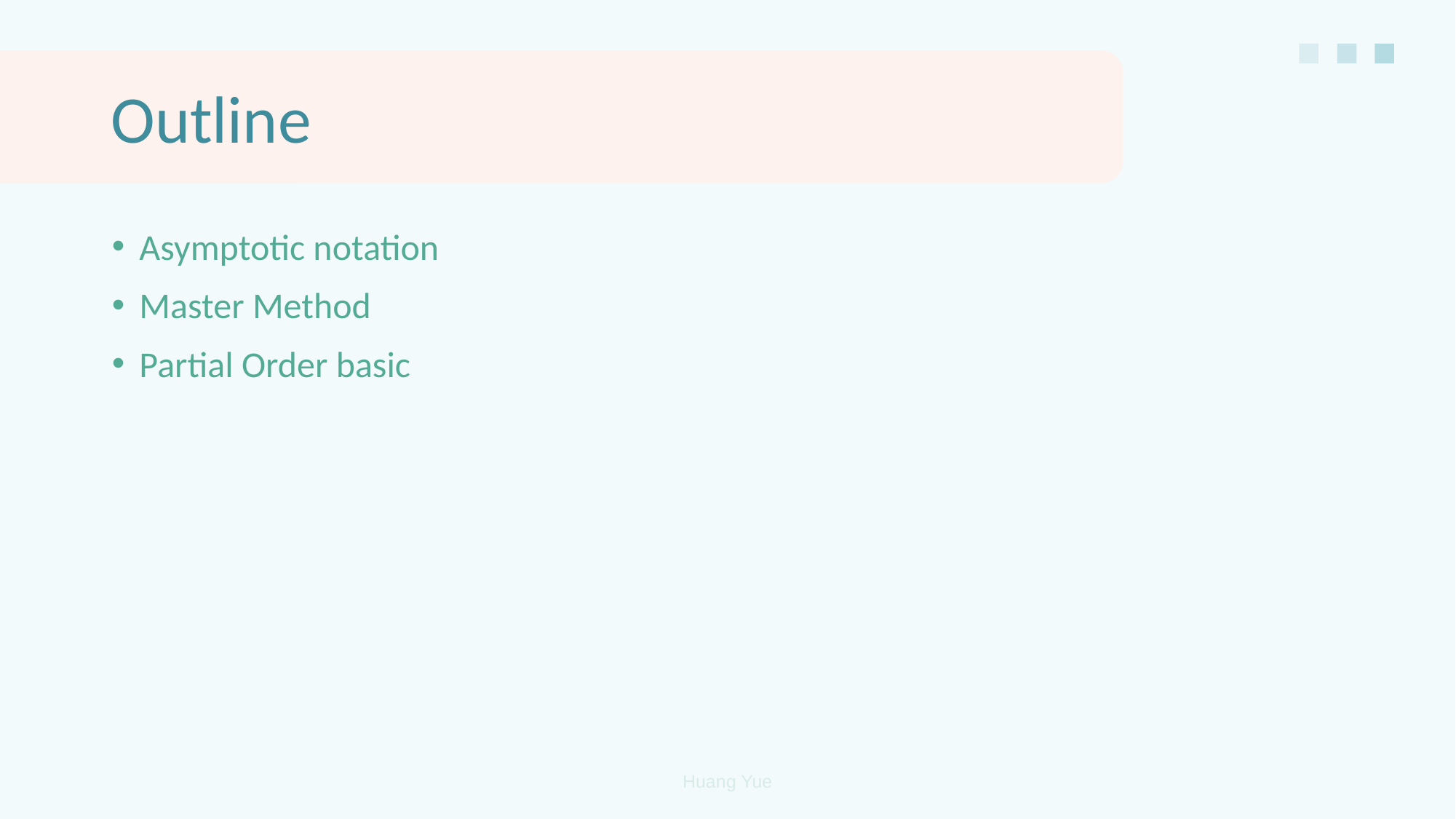

# Outline

Asymptotic notation
Master Method
Partial Order basic

Huang Yue